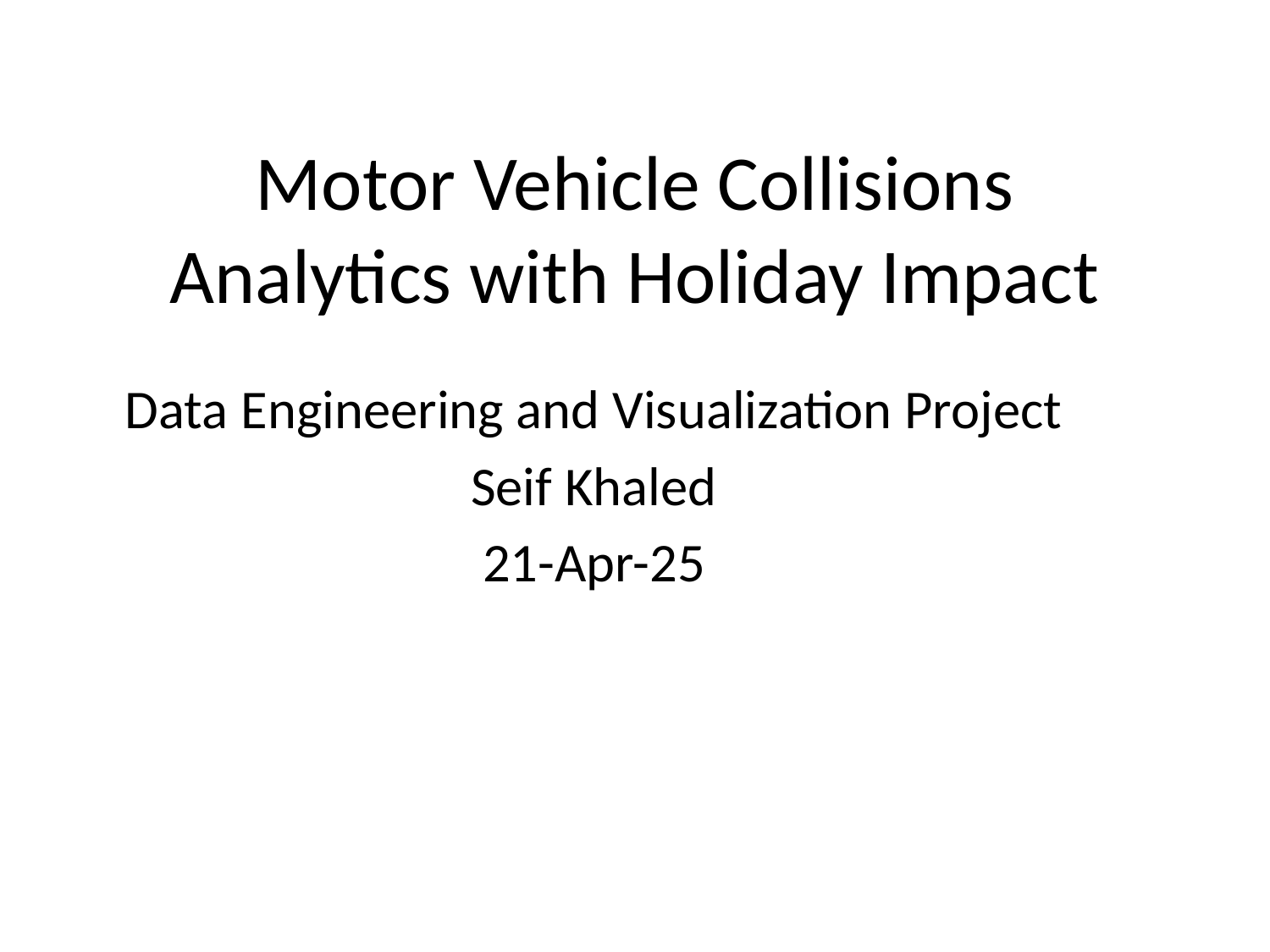

# Motor Vehicle Collisions Analytics with Holiday Impact
Data Engineering and Visualization Project
Seif Khaled
21-Apr-25